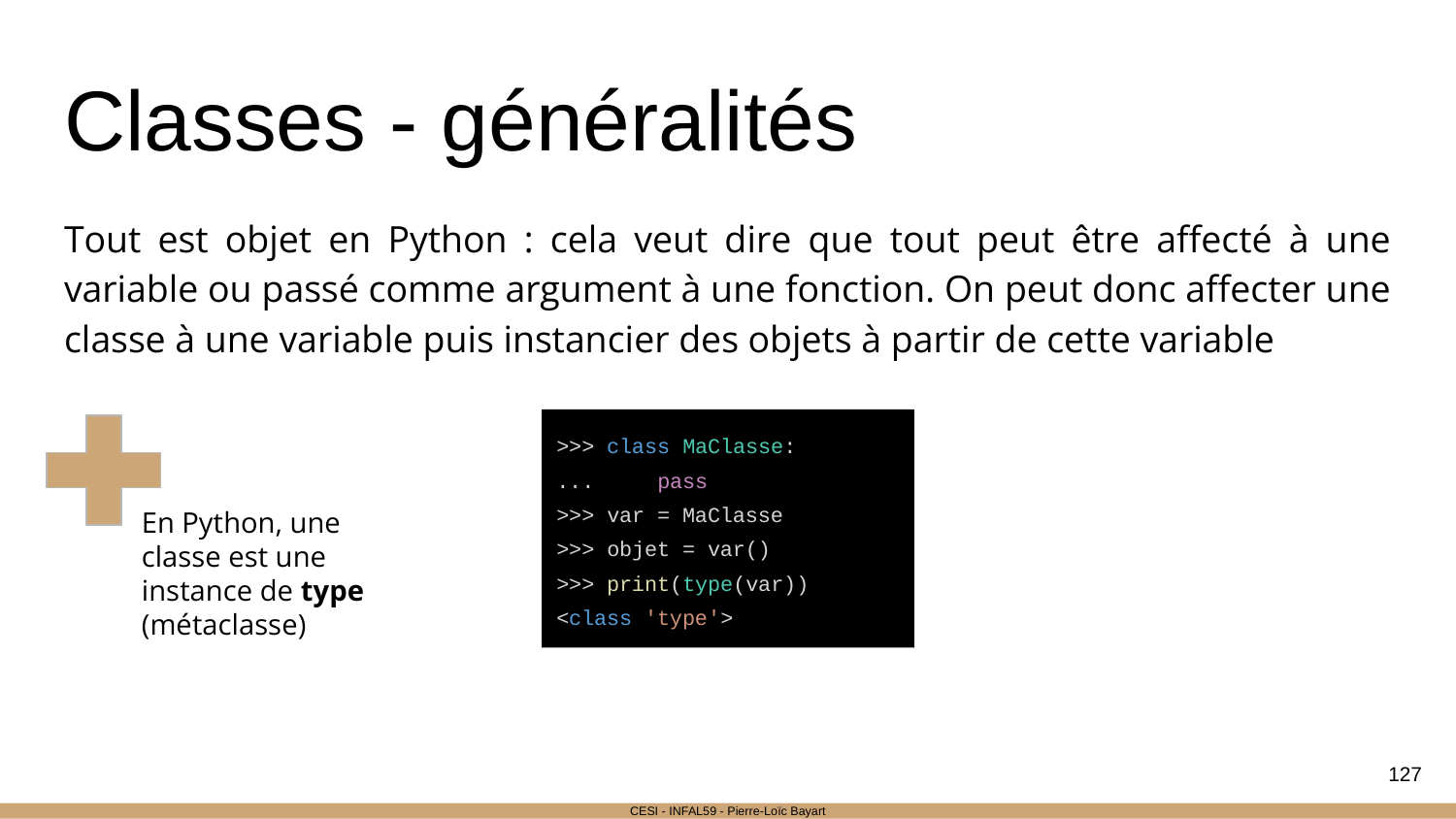

# Classes - généralités
Tout est objet en Python : cela veut dire que tout peut être affecté à une variable ou passé comme argument à une fonction. On peut donc affecter une classe à une variable puis instancier des objets à partir de cette variable

>>> class MaClasse:
...     pass
>>> var = MaClasse
>>> objet = var()
>>> print(type(var))
<class 'type'>
En Python, une classe est une instance de type (métaclasse)
127